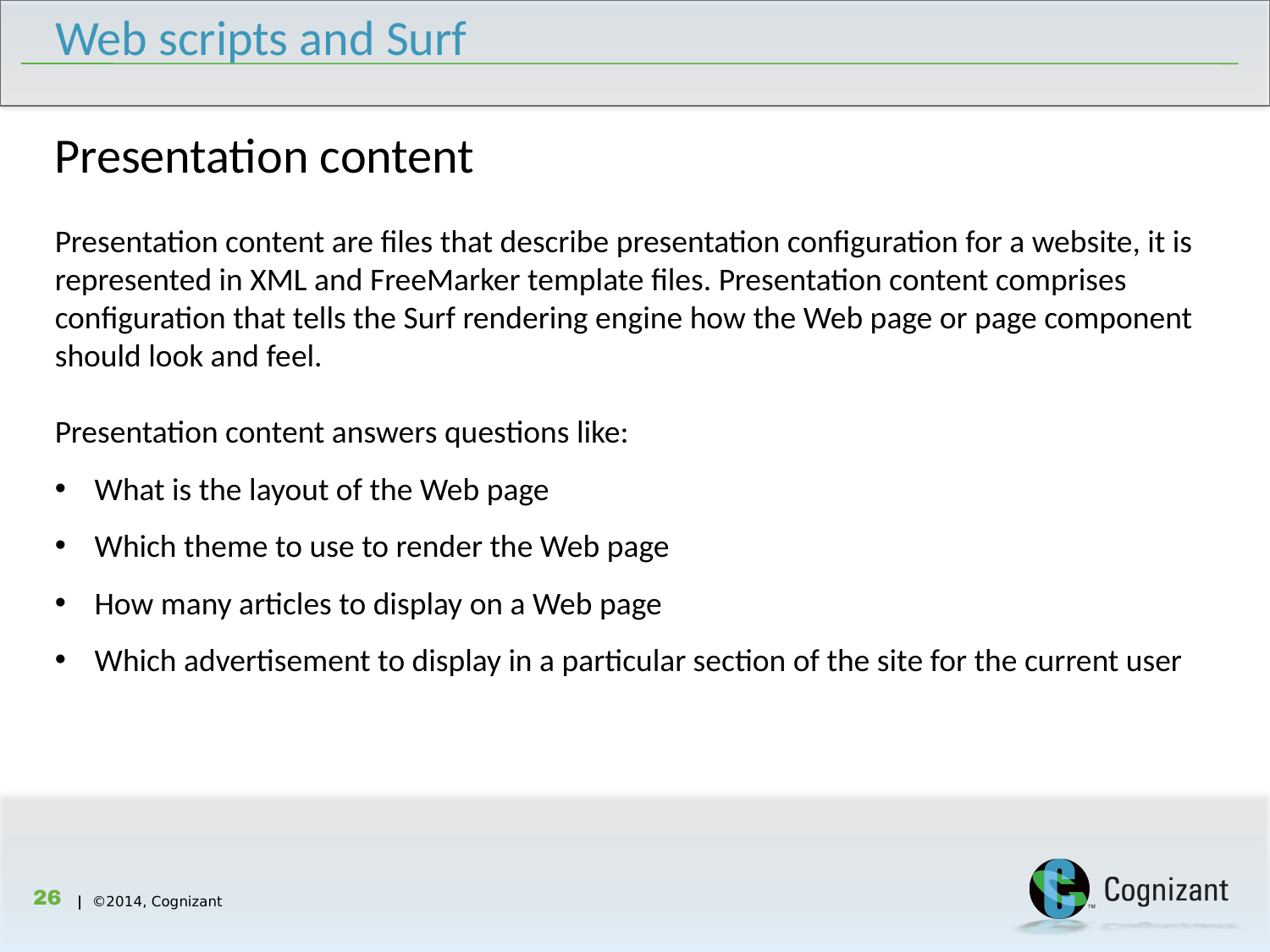

Web scripts and Surf

Presentation content

Presentation content are files that describe presentation configuration for a website, it is represented in XML and FreeMarker template files. Presentation content comprises configuration that tells the Surf rendering engine how the Web page or page component should look and feel.

Presentation content answers questions like:
What is the layout of the Web page
Which theme to use to render the Web page
How many articles to display on a Web page
Which advertisement to display in a particular section of the site for the current user

26